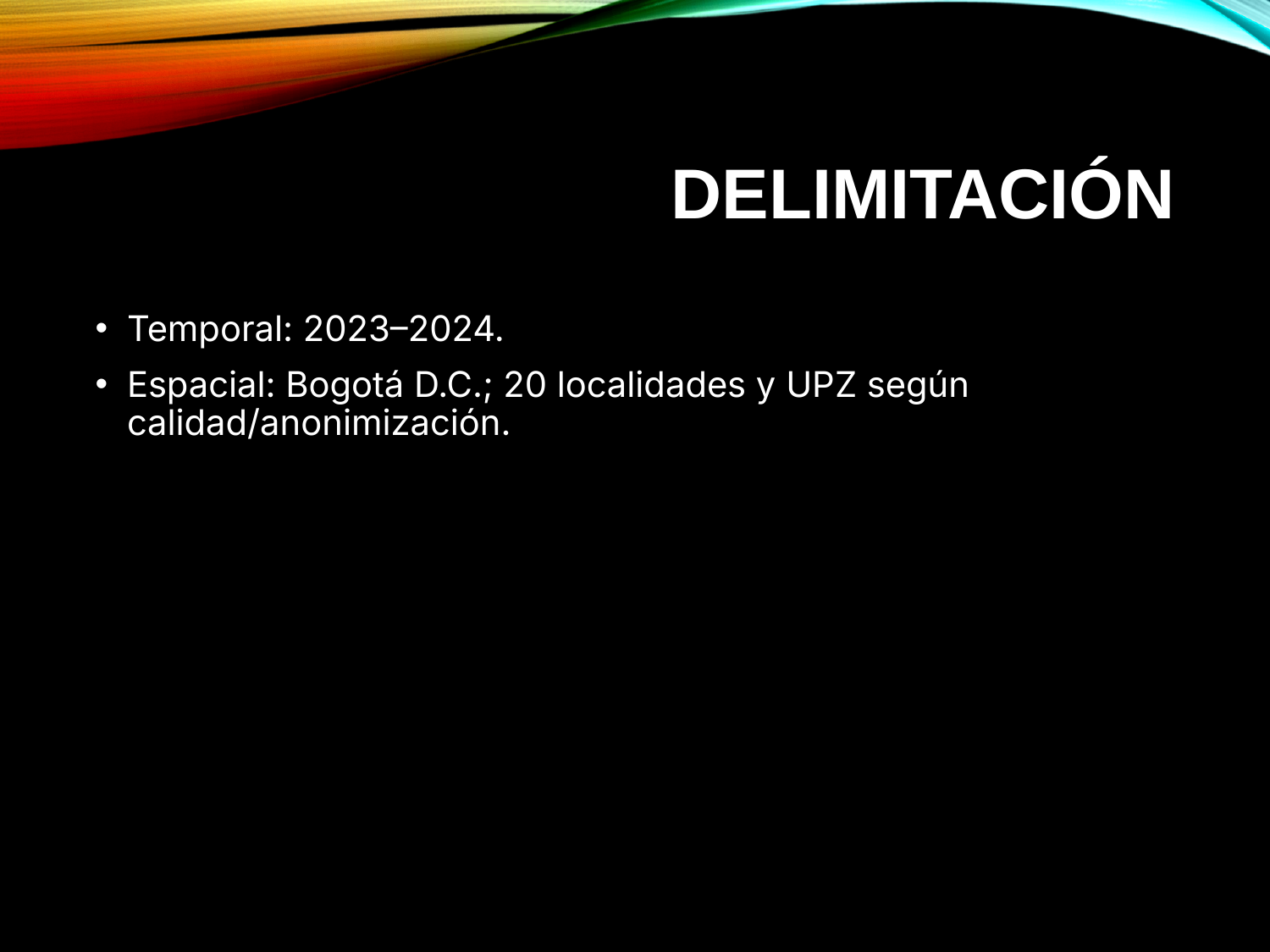

# DELIMITACIÓN
Temporal: 2023–2024.
Espacial: Bogotá D.C.; 20 localidades y UPZ según calidad/anonimización.